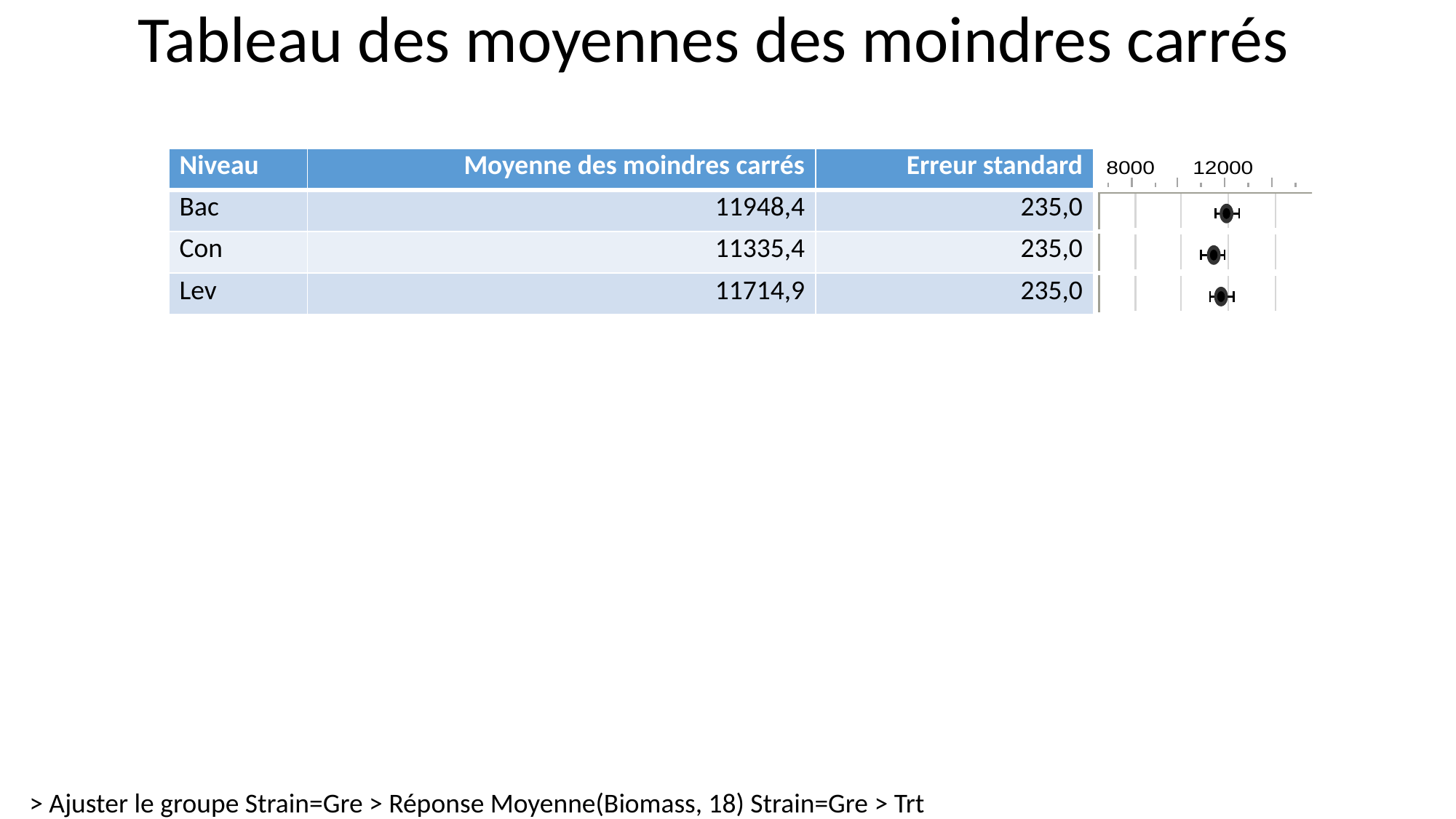

# Tableau des moyennes des moindres carrés
| Niveau | Moyenne des moindres carrés | Erreur standard |  |
| --- | --- | --- | --- |
| Bac | 11948,4 | 235,0 |  |
| Con | 11335,4 | 235,0 |  |
| Lev | 11714,9 | 235,0 |  |
> Ajuster le groupe Strain=Gre > Réponse Moyenne(Biomass, 18) Strain=Gre > Trt